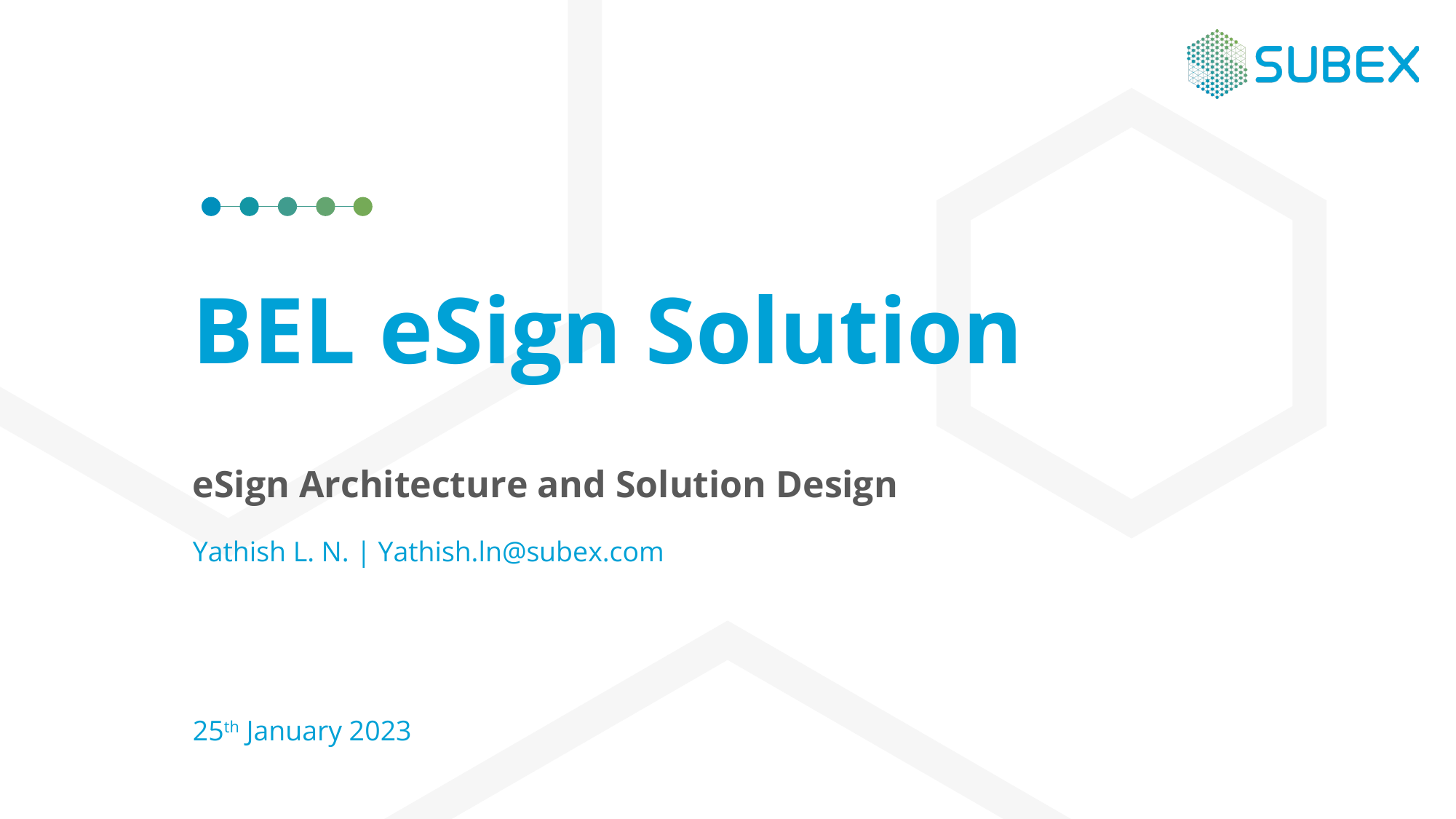

# BEL eSign Solution
eSign Architecture and Solution Design
Yathish L. N. | Yathish.ln@subex.com
25th January 2023